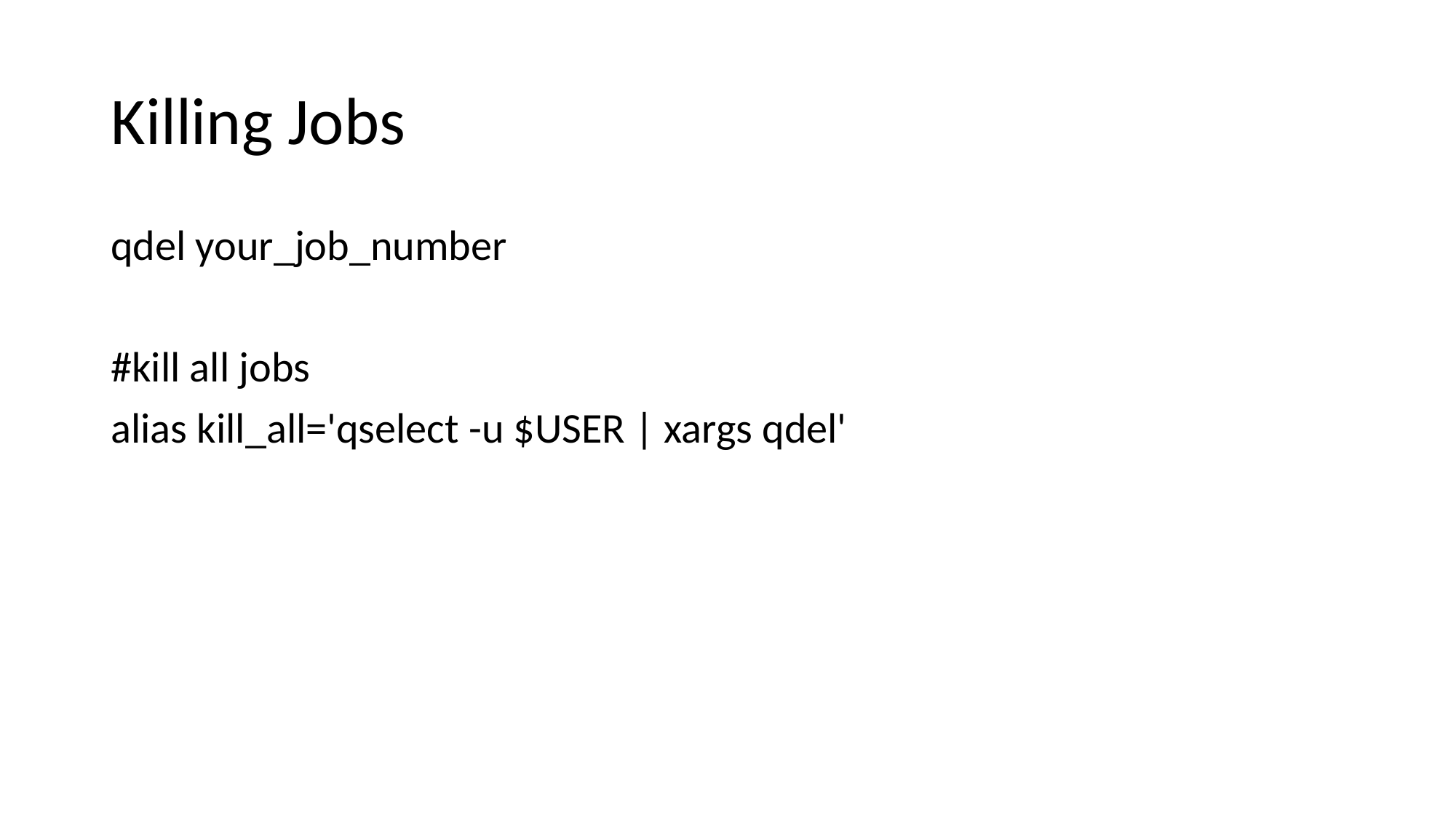

# Killing Jobs
qdel your_job_number

#kill all jobs
alias kill_all='qselect -u $USER | xargs qdel'